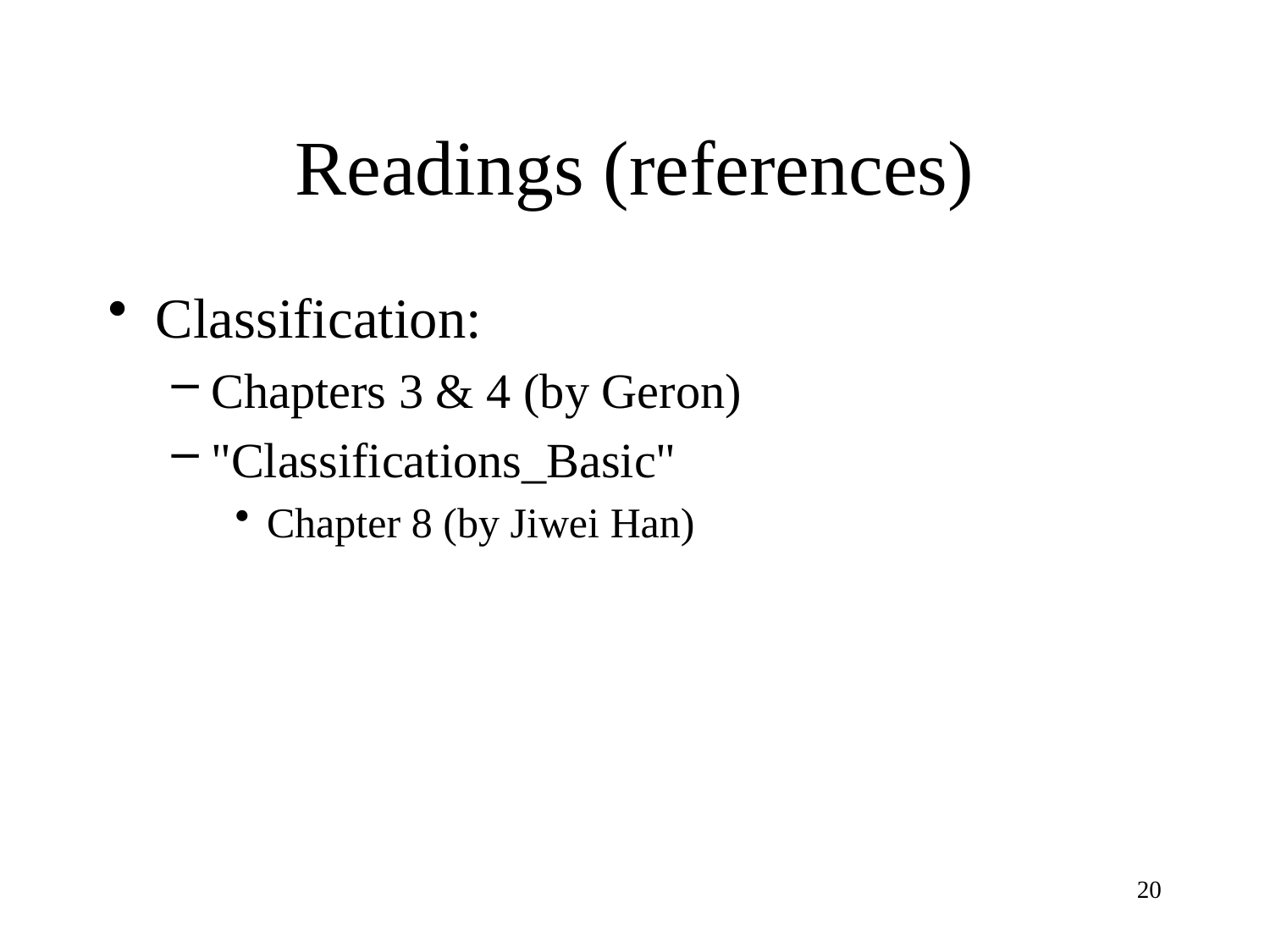

# Readings (references)
Classification:
Chapters 3 & 4 (by Geron)
"Classifications_Basic"
Chapter 8 (by Jiwei Han)
20